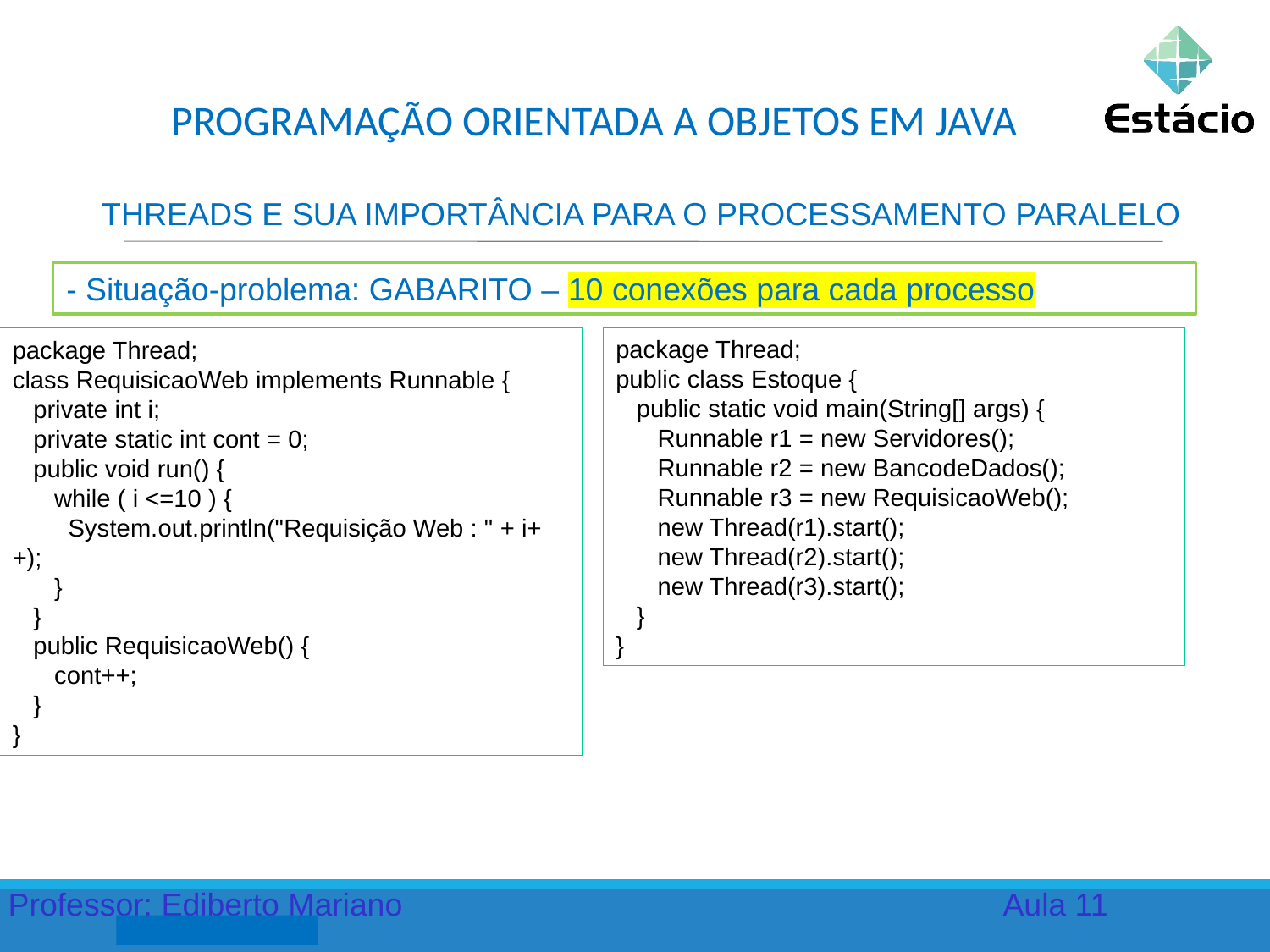

PROGRAMAÇÃO ORIENTADA A OBJETOS EM JAVA
THREADS E SUA IMPORTÂNCIA PARA O PROCESSAMENTO PARALELO
- Situação-problema: GABARITO – 10 conexões para cada processo
package Thread;
public class Estoque {
   public static void main(String[] args) {
      Runnable r1 = new Servidores();
      Runnable r2 = new BancodeDados();
      Runnable r3 = new RequisicaoWeb();
      new Thread(r1).start();
      new Thread(r2).start();
      new Thread(r3).start();
   }
}
package Thread;
class RequisicaoWeb implements Runnable {
   private int i;
   private static int cont = 0;
   public void run() {
      while ( i <=10 ) {
        System.out.println("Requisição Web : " + i++);
      }
   }
   public RequisicaoWeb() {
      cont++;
   }
}